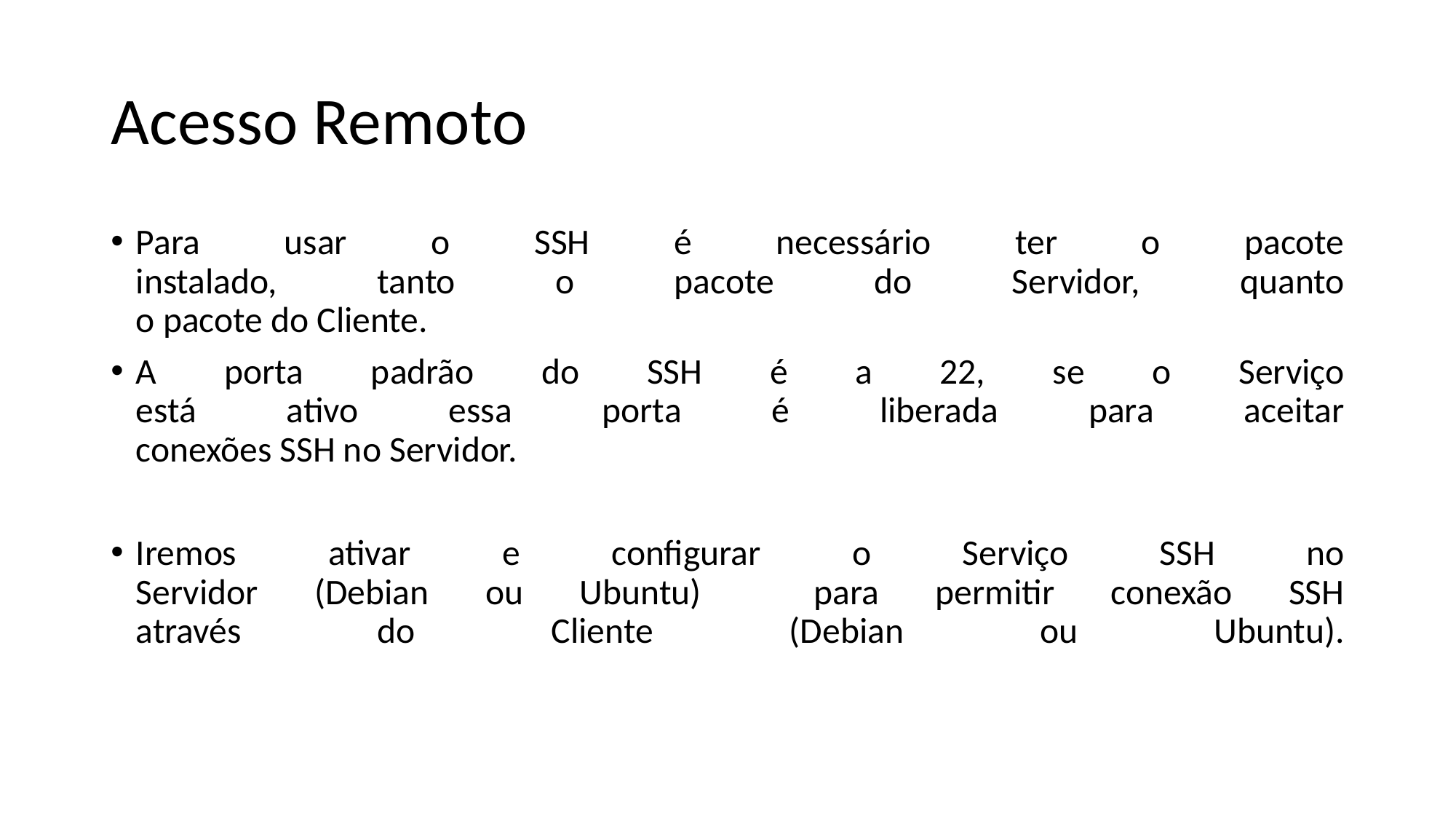

# Acesso Remoto
Para usar o SSH é necessário ter o pacote
instalado, tanto o pacote do Servidor, quanto
o pacote do Cliente.
A porta padrão do SSH é a 22, se o Serviço
está ativo essa porta é liberada para aceitar
conexões SSH no Servidor.

Iremos ativar e configurar o Serviço SSH no
Servidor (Debian ou Ubuntu)  para permitir conexão SSH
através do Cliente (Debian ou Ubuntu).